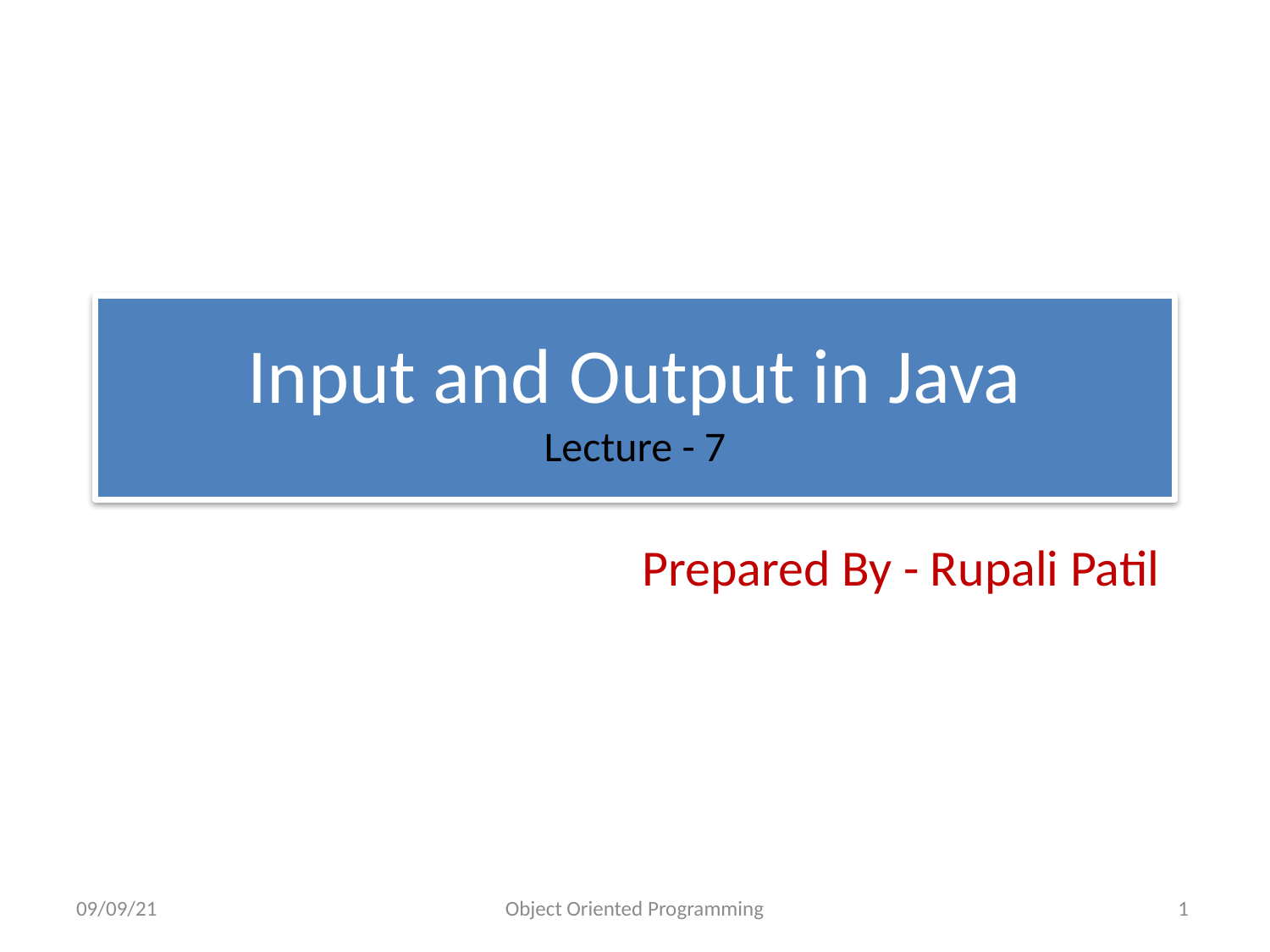

# Input and Output in Java Lecture - 7
Prepared By - Rupali Patil
09/09/21
Object Oriented Programming
1